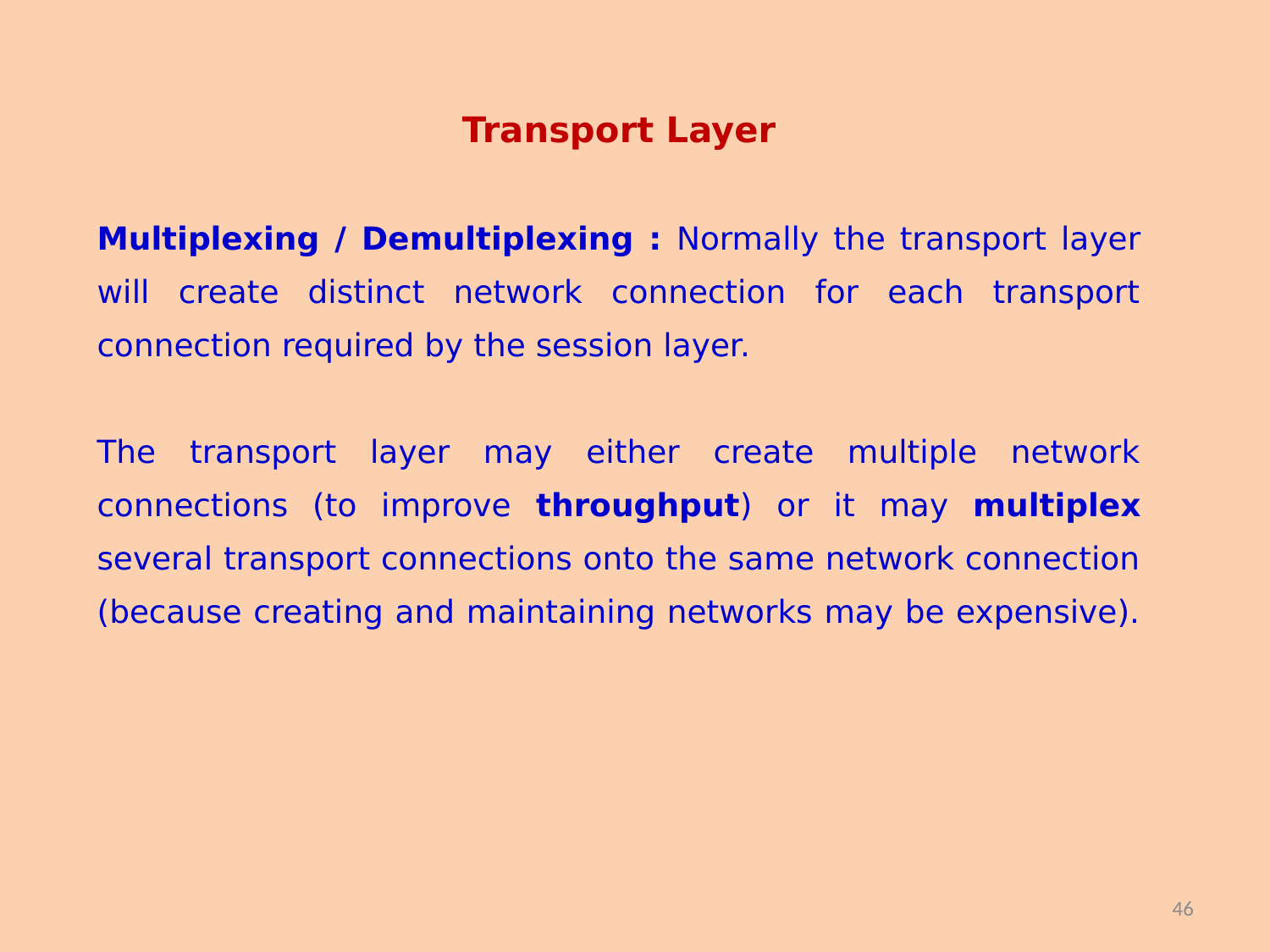

Transport Layer

Multiplexing / Demultiplexing : Normally the transport layer will create distinct network connection for each transport connection required by the session layer.

The transport layer may either create multiple network connections (to improve throughput) or it may multiplex several transport connections onto the same network connection (because creating and maintaining networks may be expensive).
46